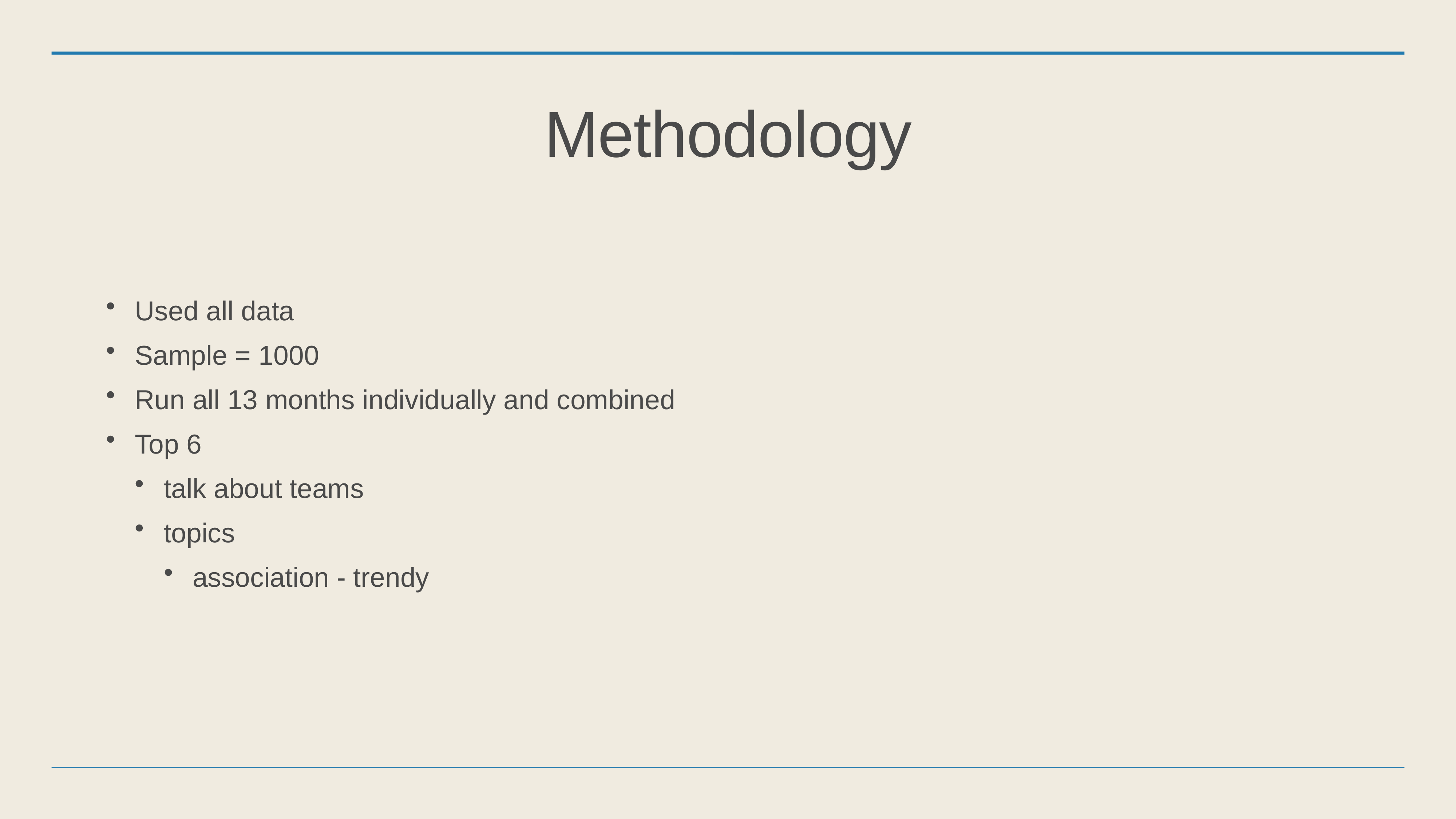

# Methodology
Used all data
Sample = 1000
Run all 13 months individually and combined
Top 6
talk about teams
topics
association - trendy